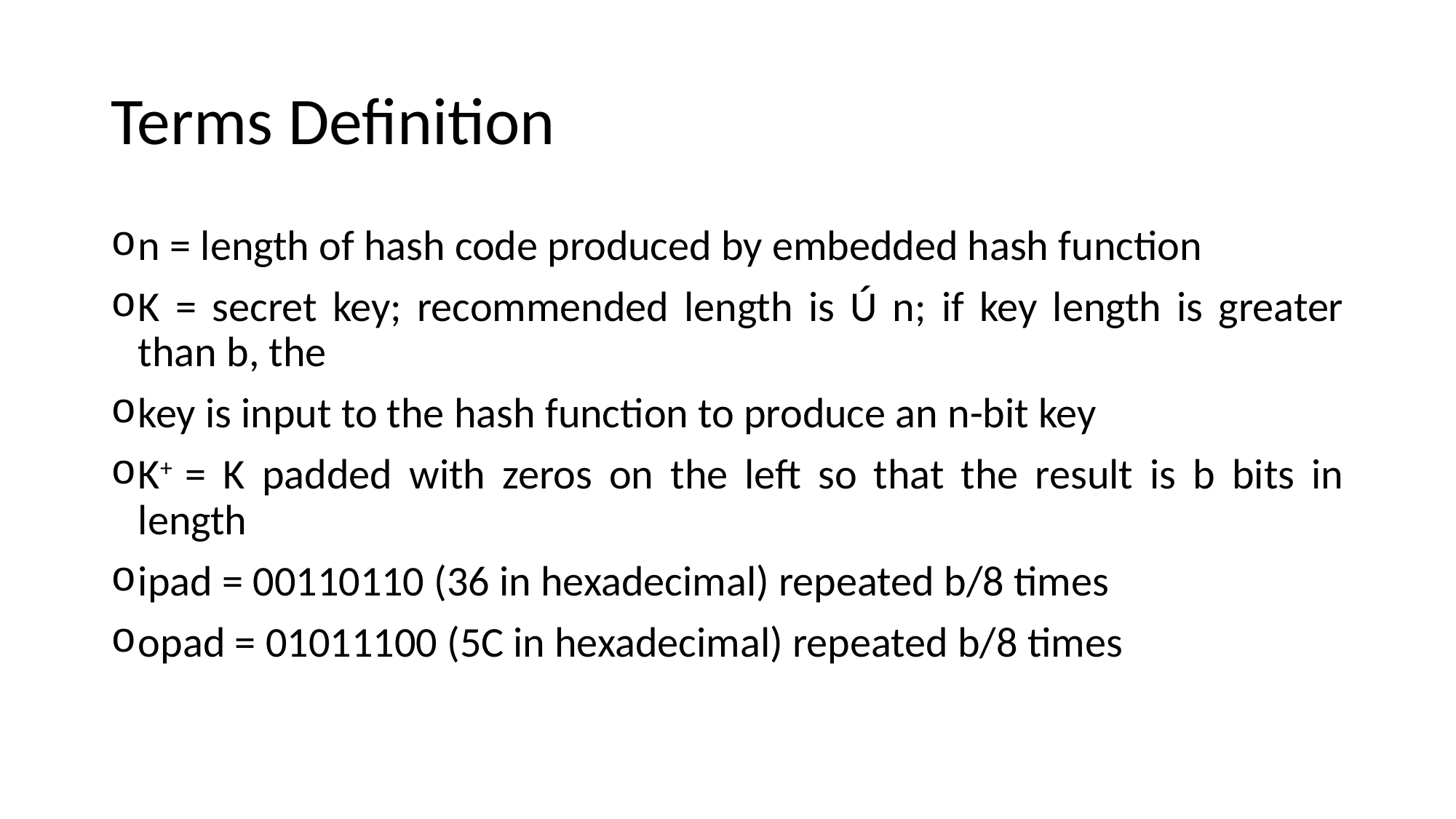

# Terms Definition
n = length of hash code produced by embedded hash function
K = secret key; recommended length is Ú n; if key length is greater than b, the
key is input to the hash function to produce an n-bit key
K+ = K padded with zeros on the left so that the result is b bits in length
ipad = 00110110 (36 in hexadecimal) repeated b/8 times
opad = 01011100 (5C in hexadecimal) repeated b/8 times